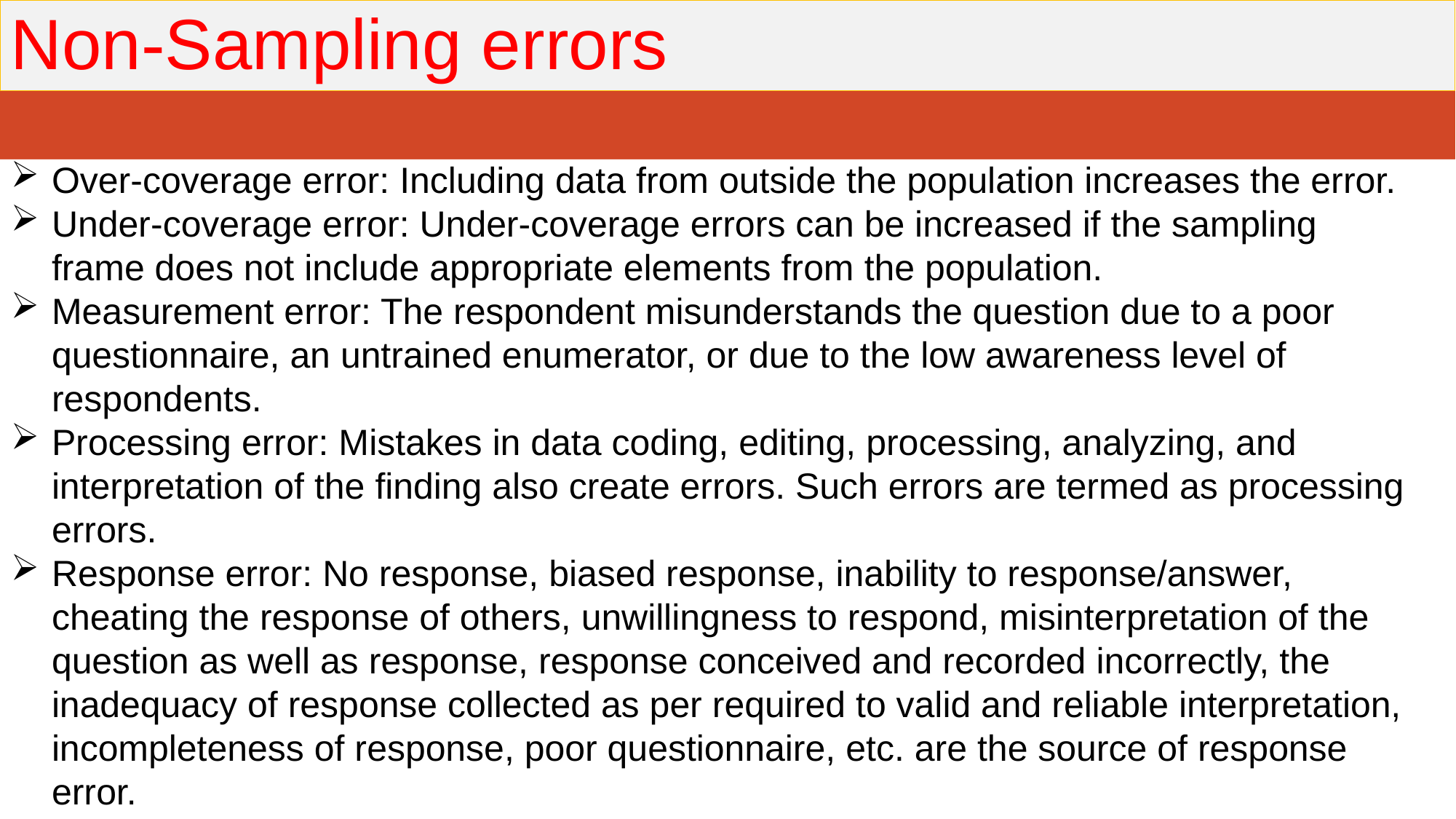

# Non-Sampling errors
Over-coverage error: Including data from outside the population increases the error.
Under-coverage error: Under-coverage errors can be increased if the sampling frame does not include appropriate elements from the population.
Measurement error: The respondent misunderstands the question due to a poor questionnaire, an untrained enumerator, or due to the low awareness level of respondents.
Processing error: Mistakes in data coding, editing, processing, analyzing, and interpretation of the finding also create errors. Such errors are termed as processing errors.
Response error: No response, biased response, inability to response/answer, cheating the response of others, unwillingness to respond, misinterpretation of the question as well as response, response conceived and recorded incorrectly, the inadequacy of response collected as per required to valid and reliable interpretation, incompleteness of response, poor questionnaire, etc. are the source of response error.